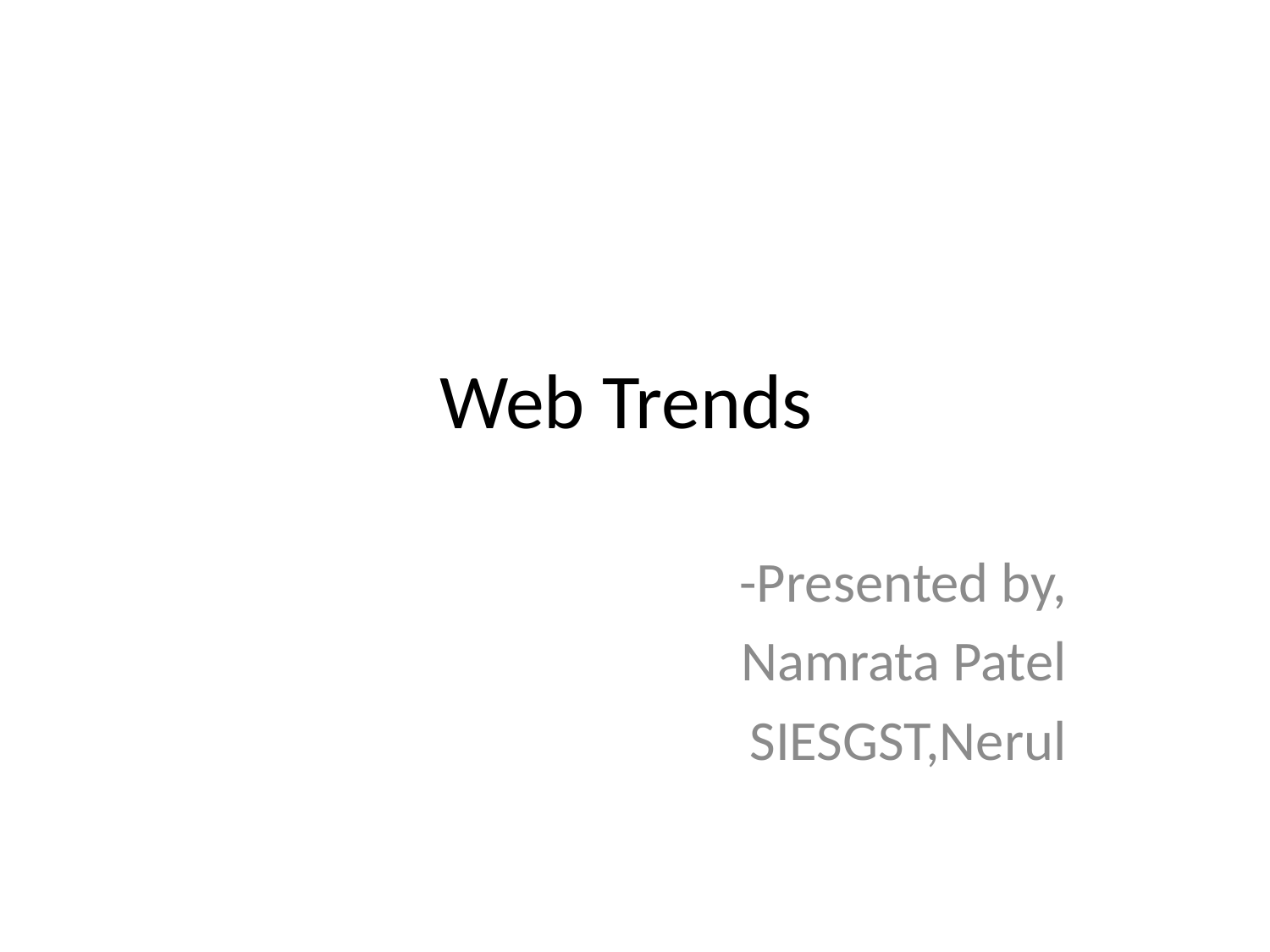

# Web Trends
-Presented by,
Namrata Patel
SIESGST,Nerul